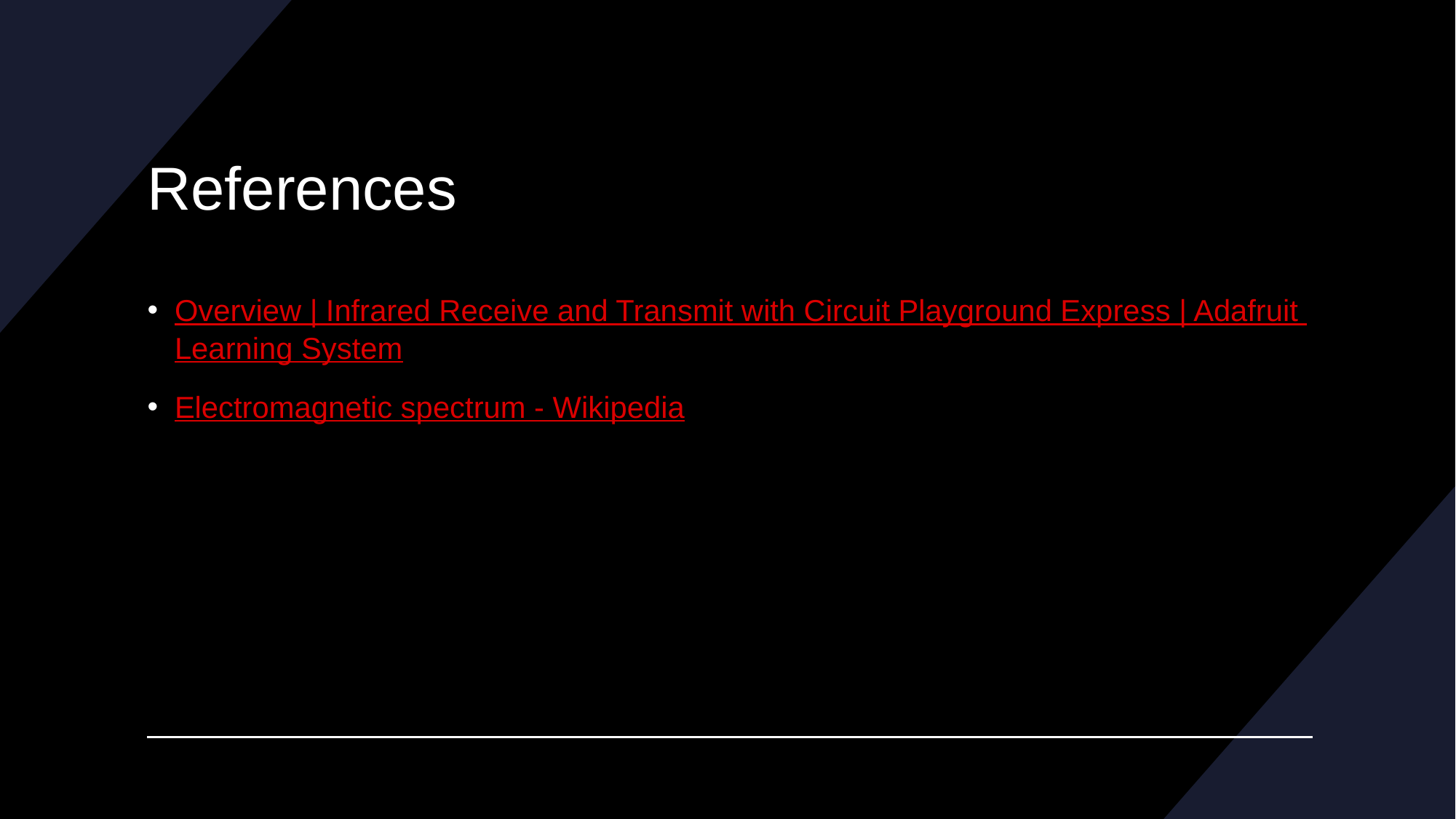

# References
Overview | Infrared Receive and Transmit with Circuit Playground Express | Adafruit Learning System
Electromagnetic spectrum - Wikipedia